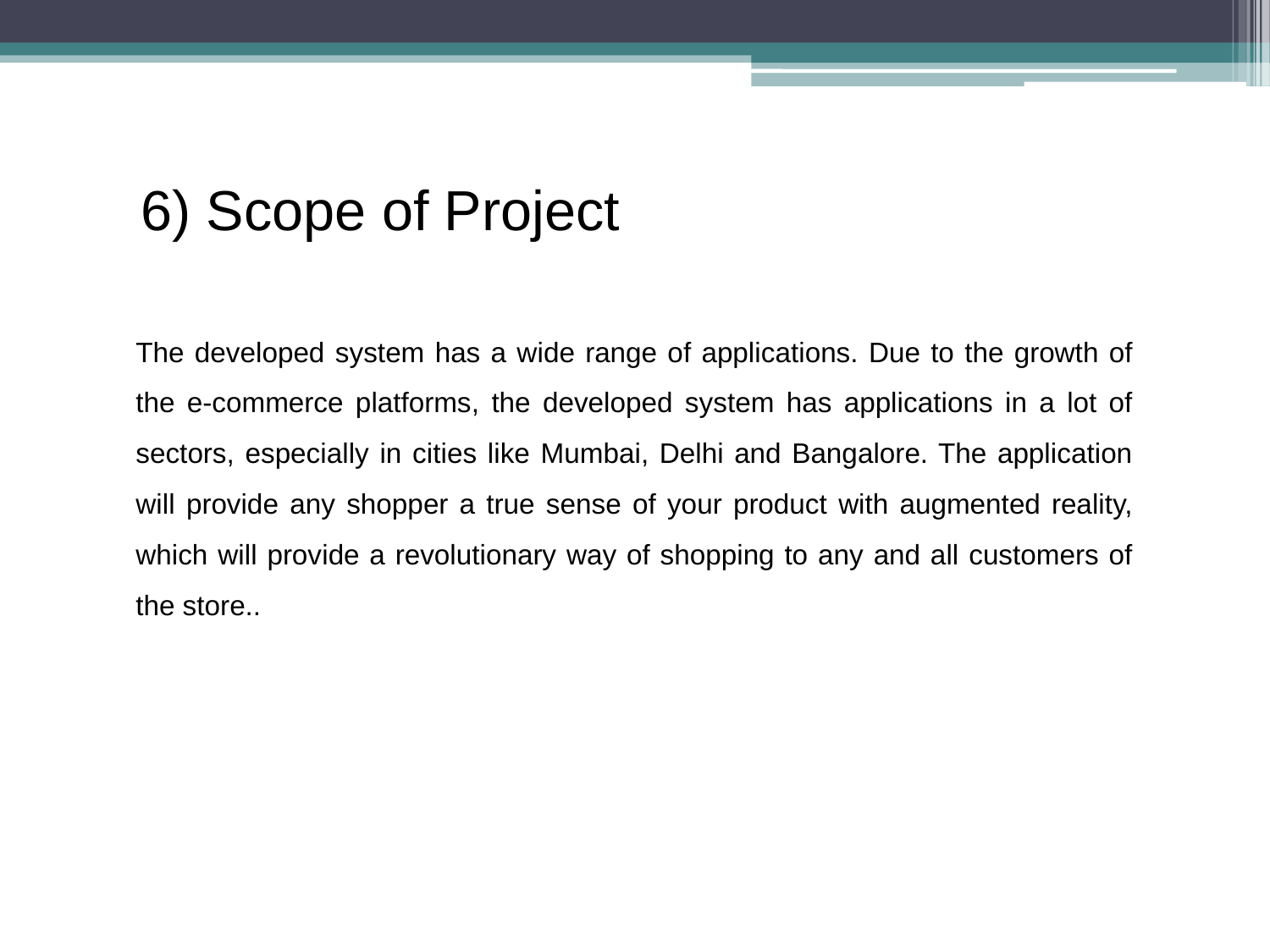

6) Scope of Project
The developed system has a wide range of applications. Due to the growth of the e-commerce platforms, the developed system has applications in a lot of sectors, especially in cities like Mumbai, Delhi and Bangalore. The application will provide any shopper a true sense of your product with augmented reality, which will provide a revolutionary way of shopping to any and all customers of the store..